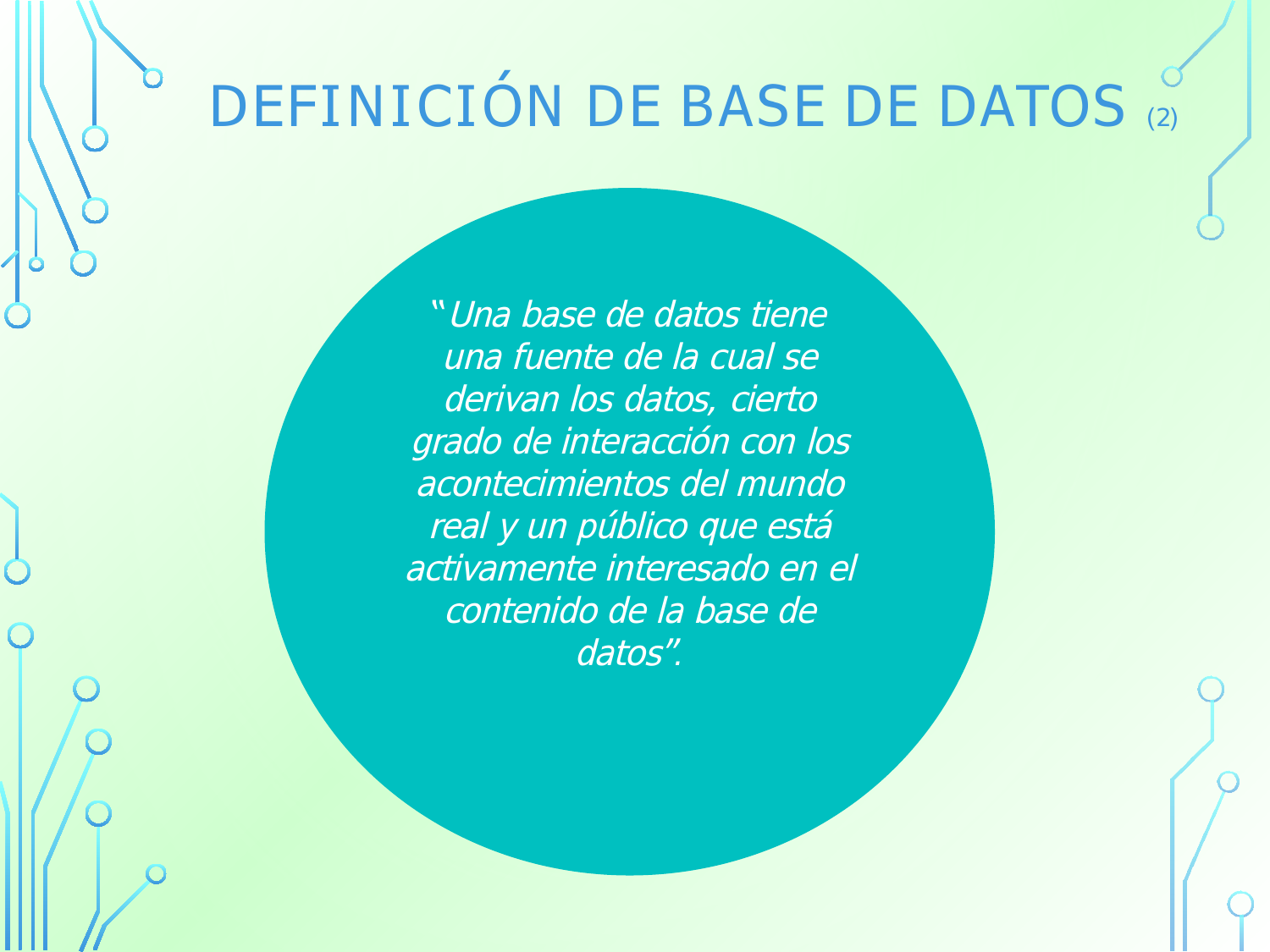

# DEFINICIÓN DE BASE DE DATOS (2)

“Una base de datos tiene una fuente de la cual se derivan los datos, cierto grado de interacción con los acontecimientos del mundo real y un público que está activamente interesado en el contenido de la base de datos”.